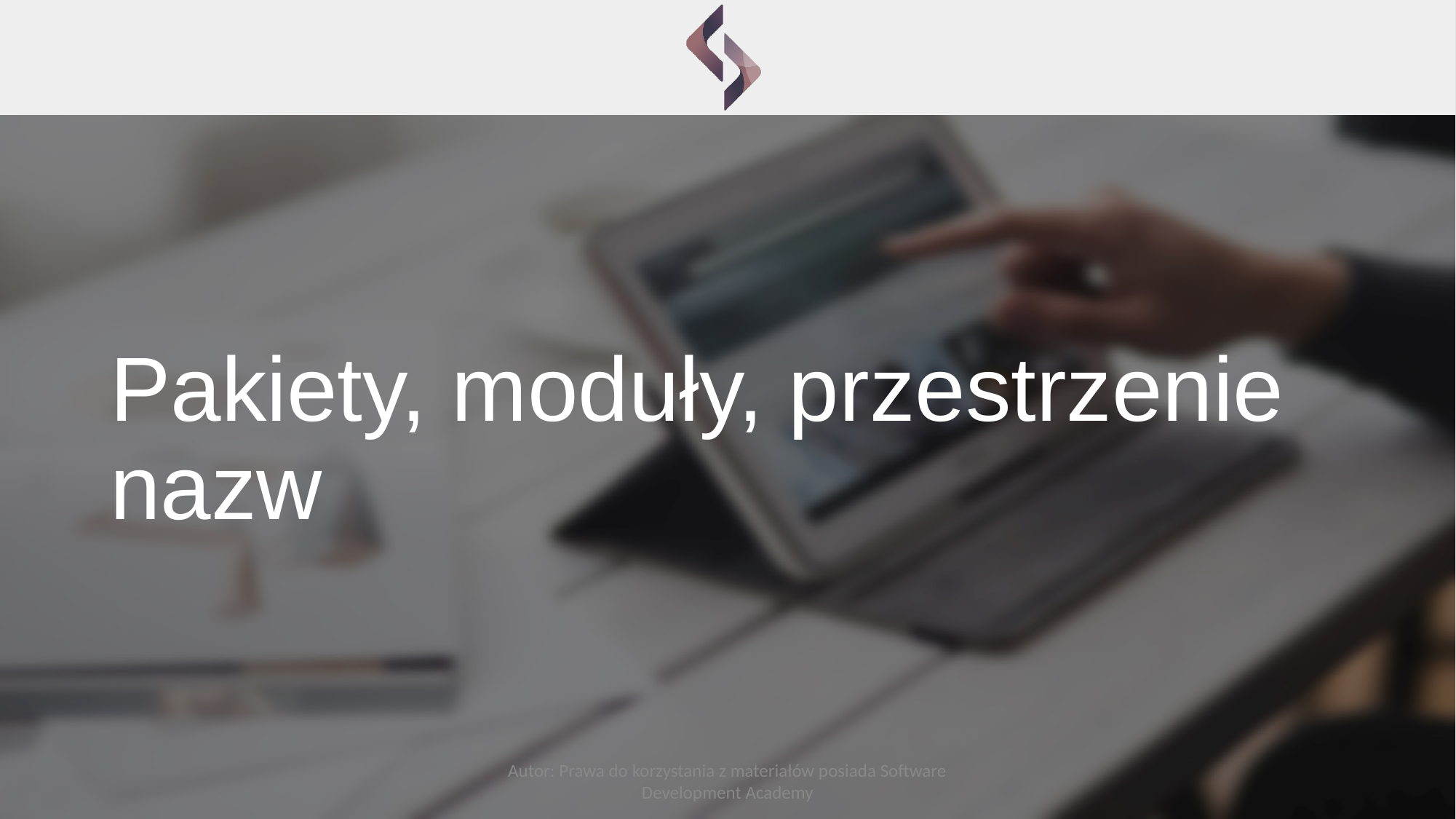

# Pakiety, moduły, przestrzenie nazw

Autor: Prawa do korzystania z materiałów posiada Software Development Academy